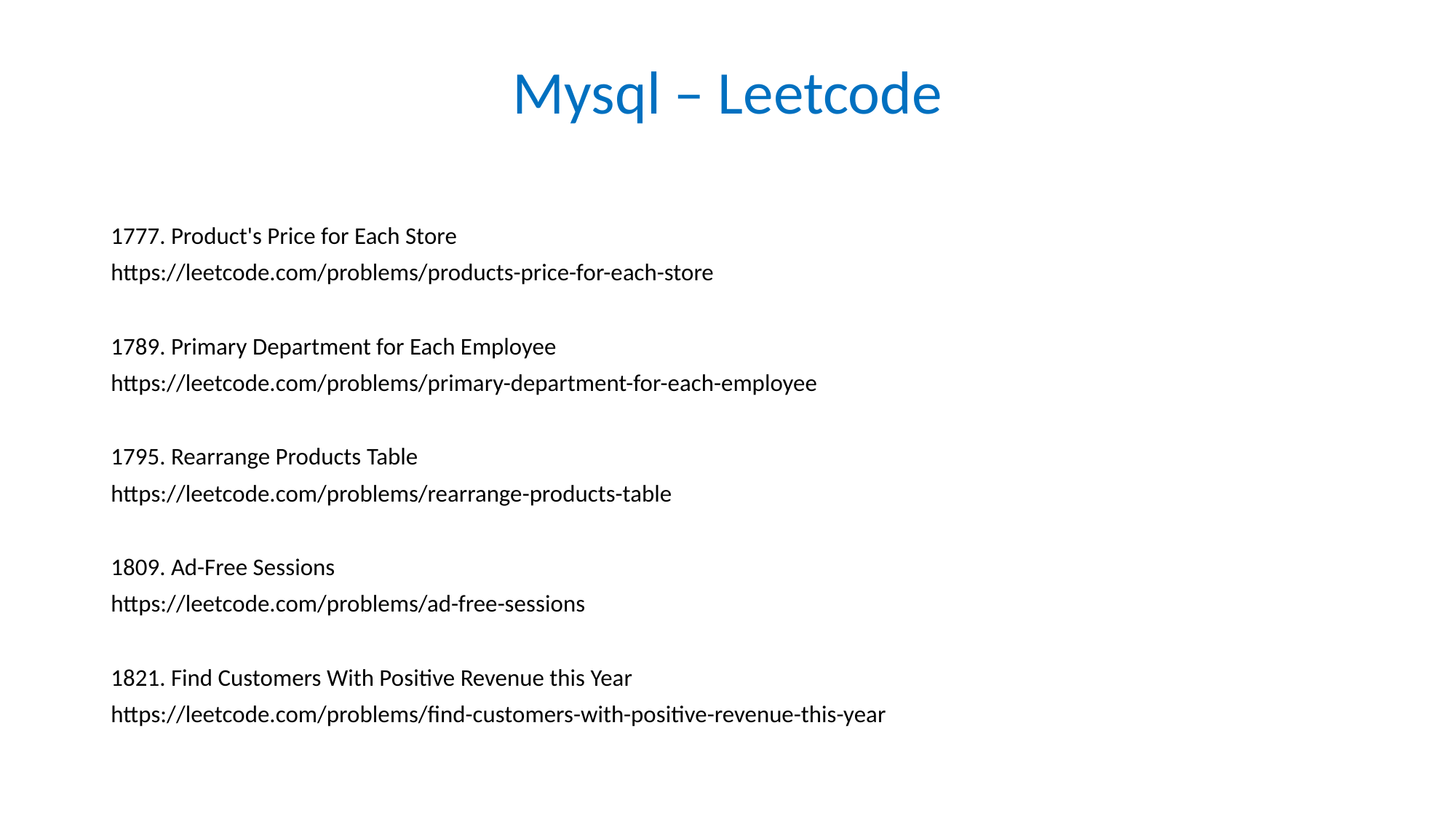

Mysql – Leetcode
1777. Product's Price for Each Store
https://leetcode.com/problems/products-price-for-each-store

1789. Primary Department for Each Employee
https://leetcode.com/problems/primary-department-for-each-employee

1795. Rearrange Products Table
https://leetcode.com/problems/rearrange-products-table

1809. Ad-Free Sessions
https://leetcode.com/problems/ad-free-sessions

1821. Find Customers With Positive Revenue this Year
https://leetcode.com/problems/find-customers-with-positive-revenue-this-year